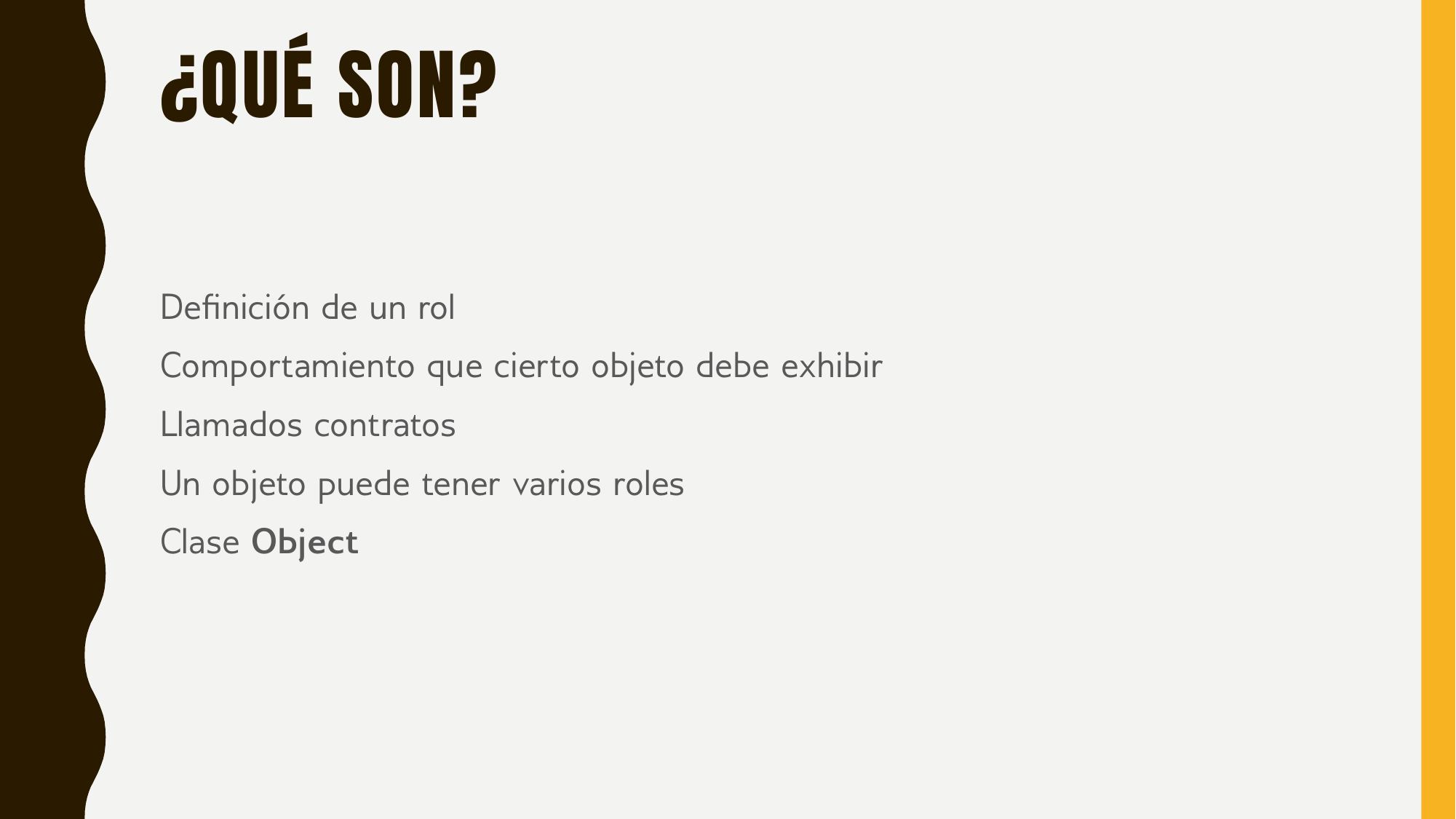

# ¿qué son?
Definición de un rol
Comportamiento que cierto objeto debe exhibir
Llamados contratos
Un objeto puede tener varios roles
Clase Object